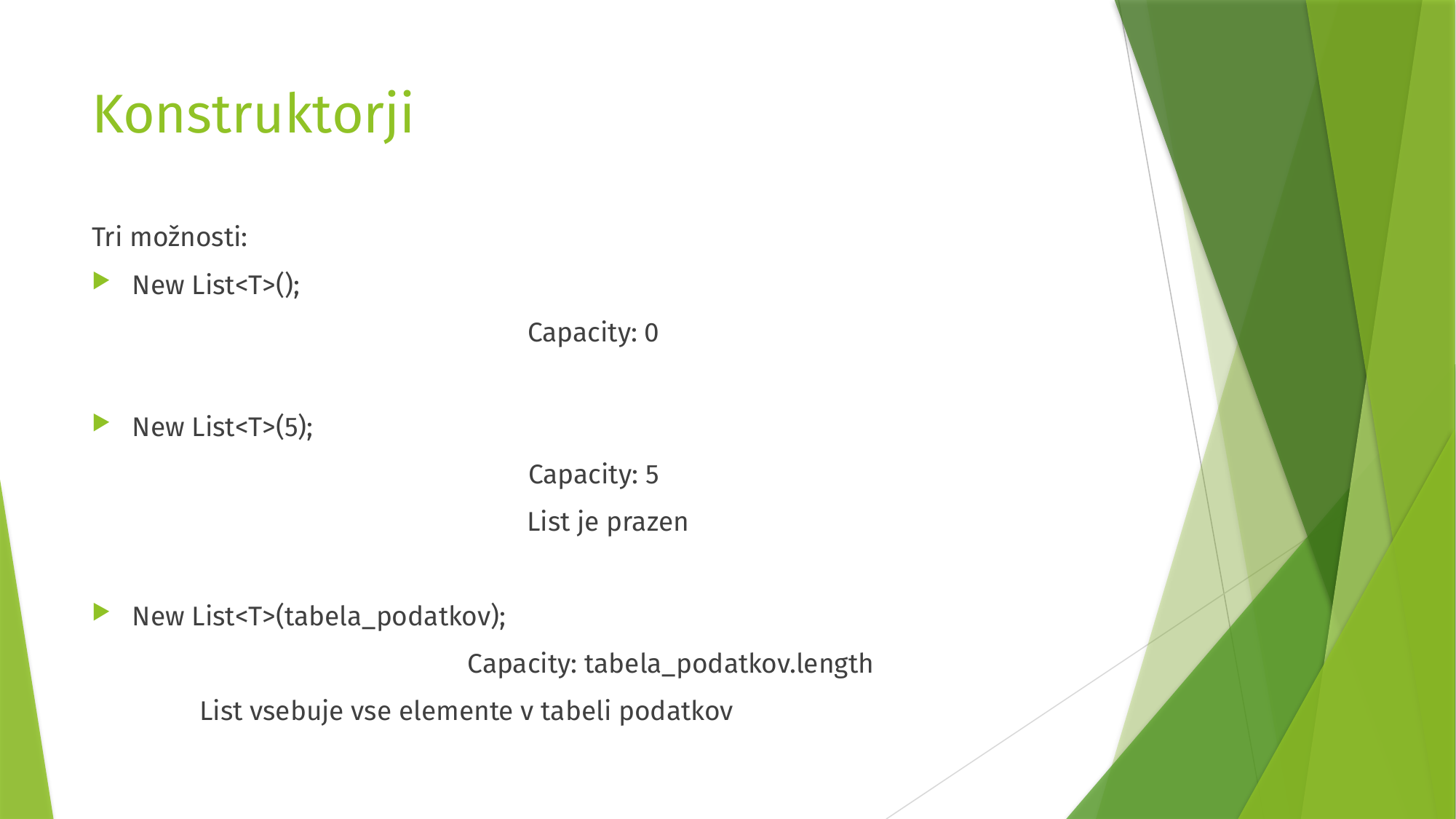

# Konstruktorji
Tri možnosti:
New List<T>();
Capacity: 0

New List<T>(5);
Capacity: 5
    List je prazen

New List<T>(tabela_podatkov);
                                                     Capacity: tabela_podatkov.length
								List vsebuje vse elemente v tabeli podatkov